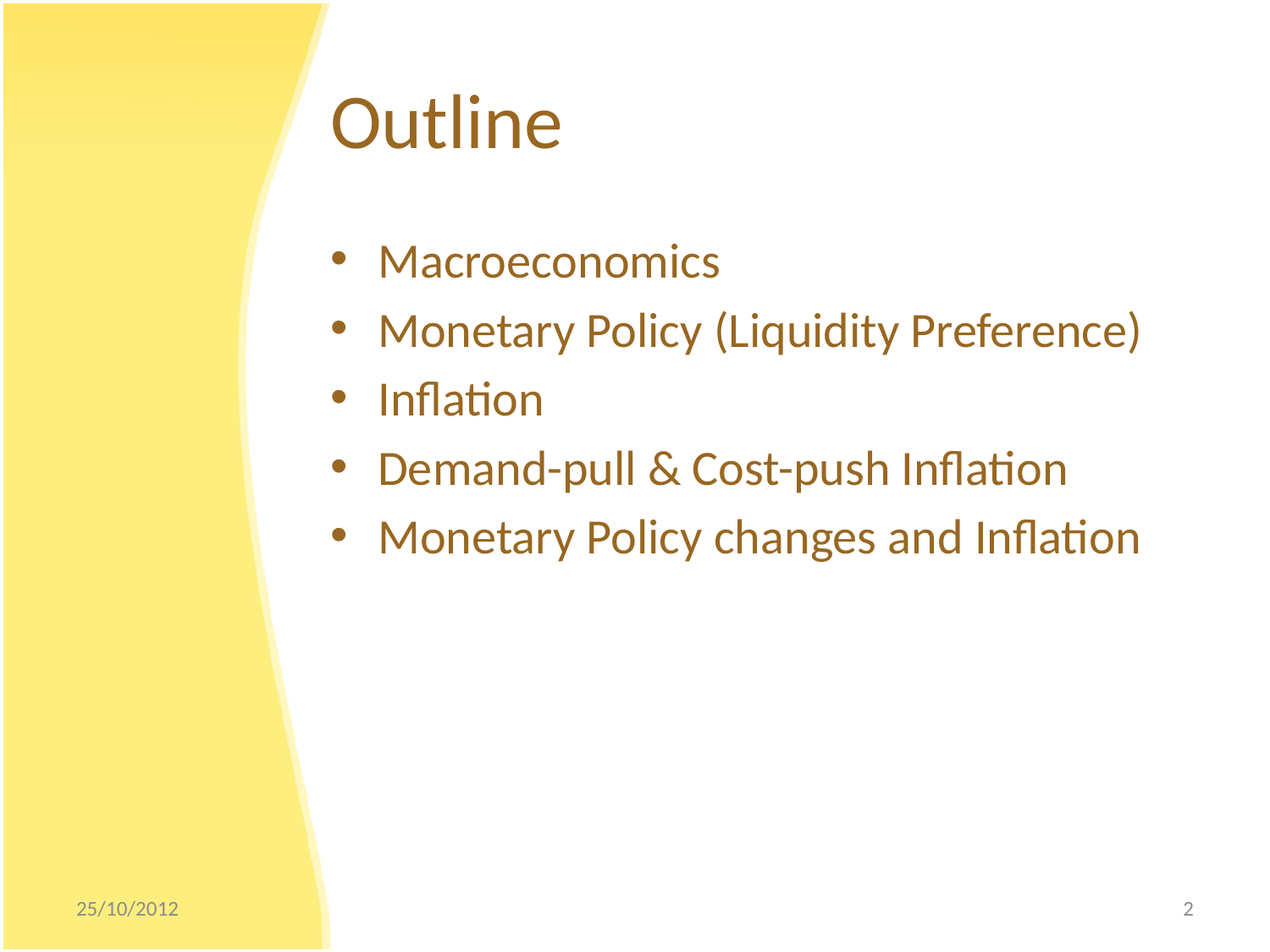

# Outline
Macroeconomics
Monetary Policy (Liquidity Preference)
Inflation
Demand-pull & Cost-push Inflation
Monetary Policy changes and Inflation
25/10/2012
2